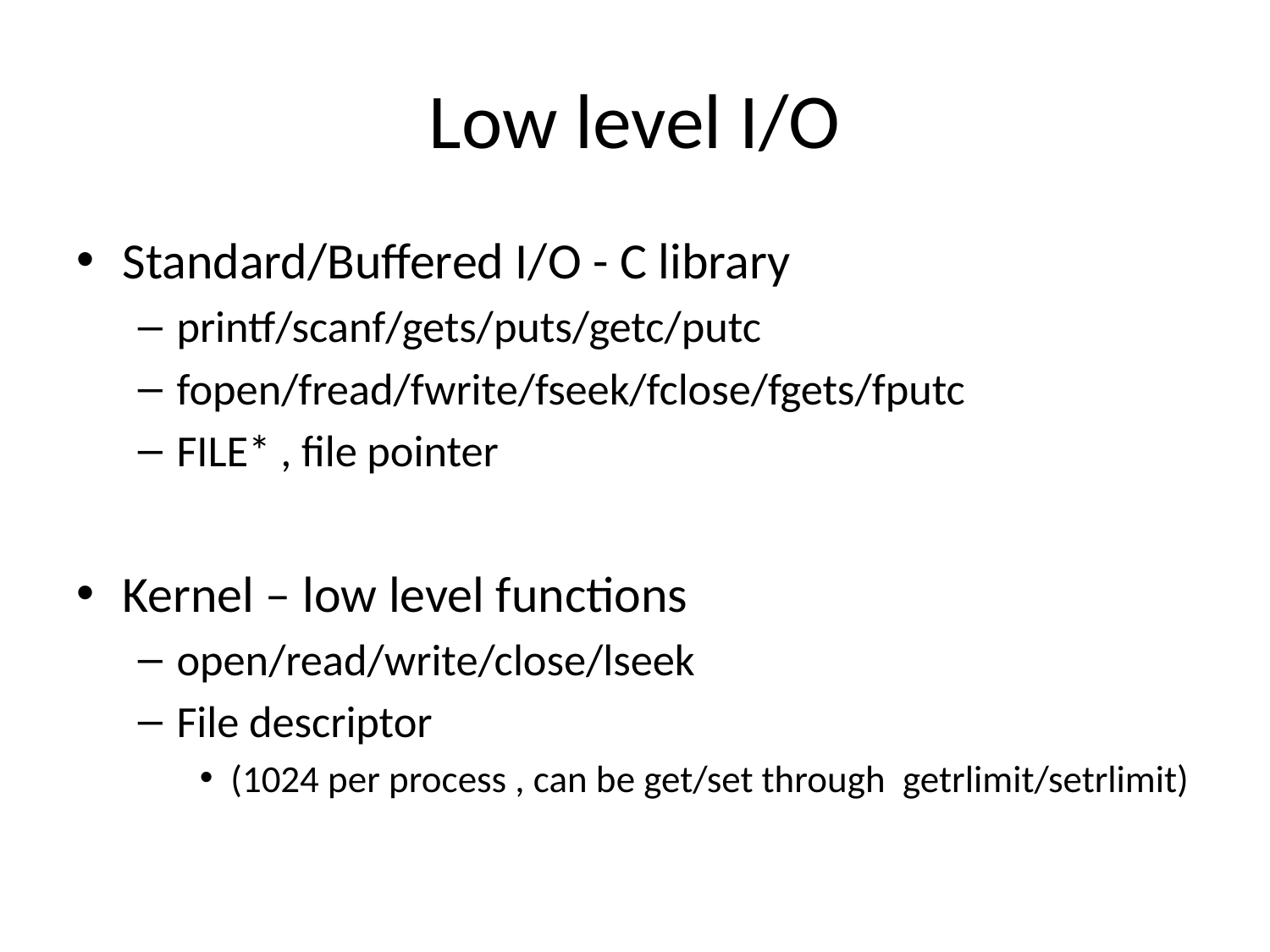

# Low level I/O
Standard/Buffered I/O - C library
printf/scanf/gets/puts/getc/putc
fopen/fread/fwrite/fseek/fclose/fgets/fputc
FILE* , file pointer

Kernel – low level functions
open/read/write/close/lseek
File descriptor
(1024 per process , can be get/set through  getrlimit/setrlimit)